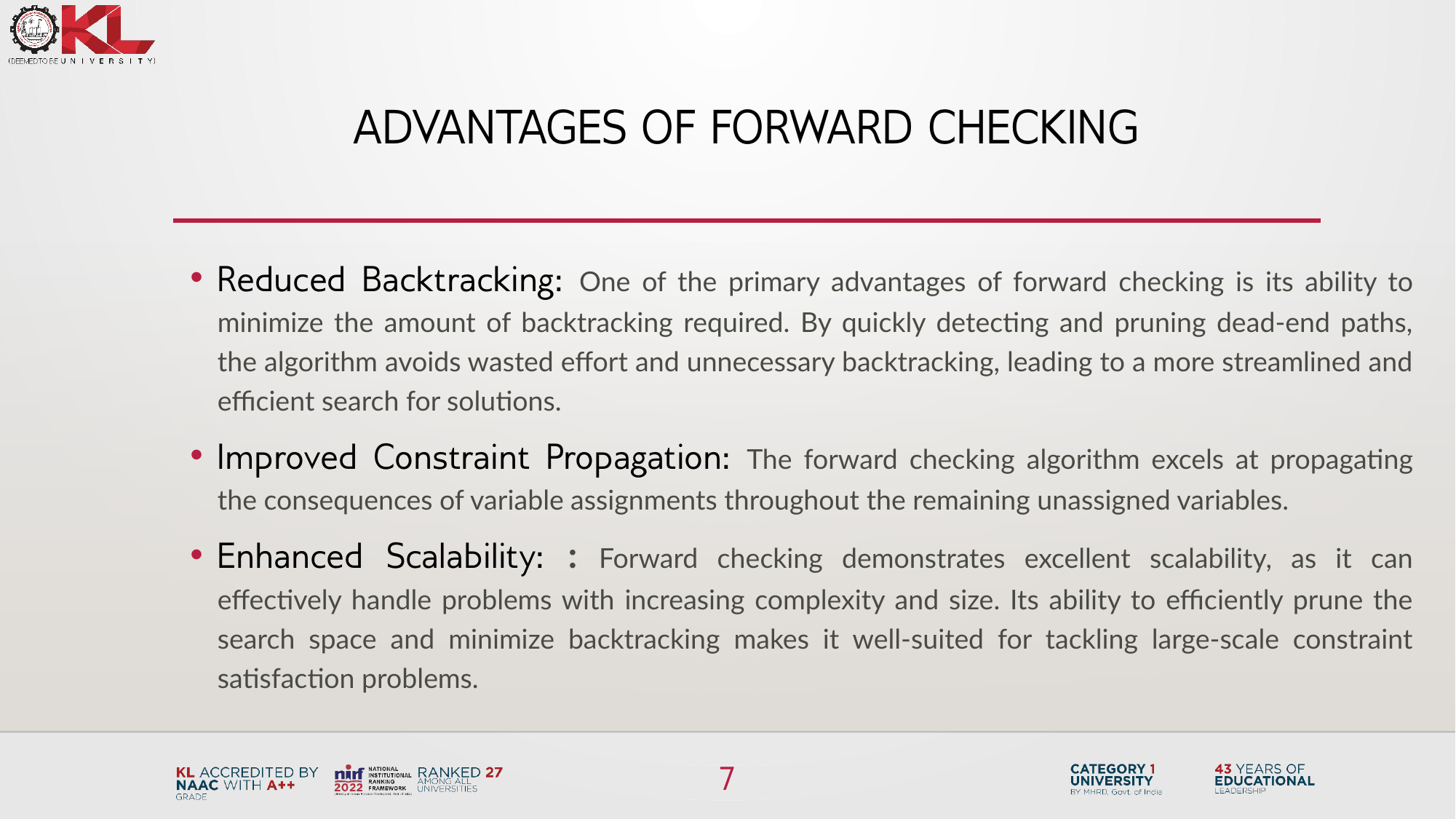

# Advantages of forward checking
Reduced Backtracking: One of the primary advantages of forward checking is its ability to minimize the amount of backtracking required. By quickly detecting and pruning dead-end paths, the algorithm avoids wasted effort and unnecessary backtracking, leading to a more streamlined and efficient search for solutions.
Improved Constraint Propagation: The forward checking algorithm excels at propagating the consequences of variable assignments throughout the remaining unassigned variables.
Enhanced Scalability: : Forward checking demonstrates excellent scalability, as it can effectively handle problems with increasing complexity and size. Its ability to efficiently prune the search space and minimize backtracking makes it well-suited for tackling large-scale constraint satisfaction problems.

7